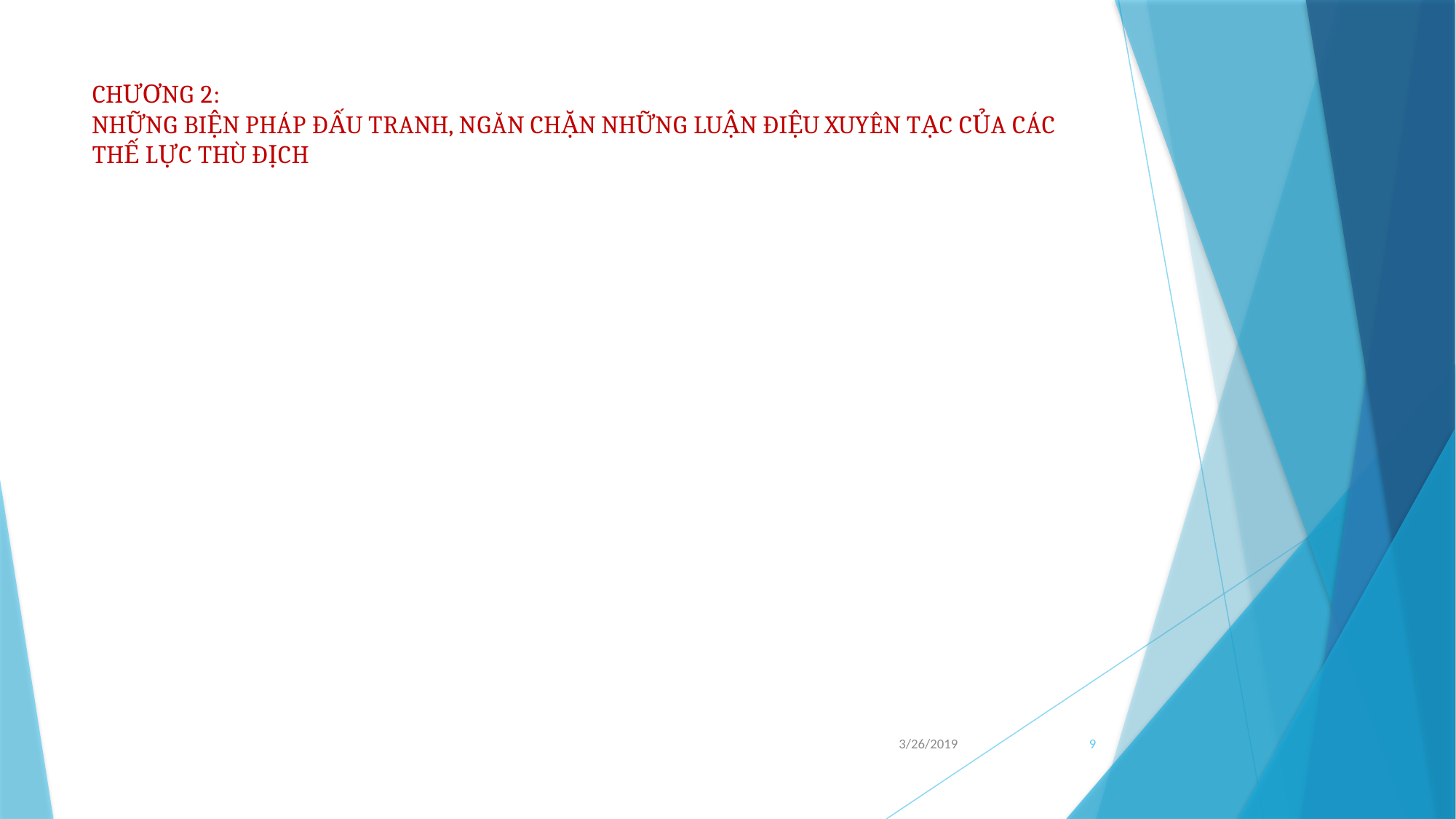

# CHƯƠNG 2: NHỮNG BIỆN PHÁP ĐẤU TRANH, NGĂN CHẶN NHỮNG LUẬN ĐIỆU XUYÊN TẠC CỦA CÁC THẾ LỰC THÙ ĐỊCH

3/26/2019
9